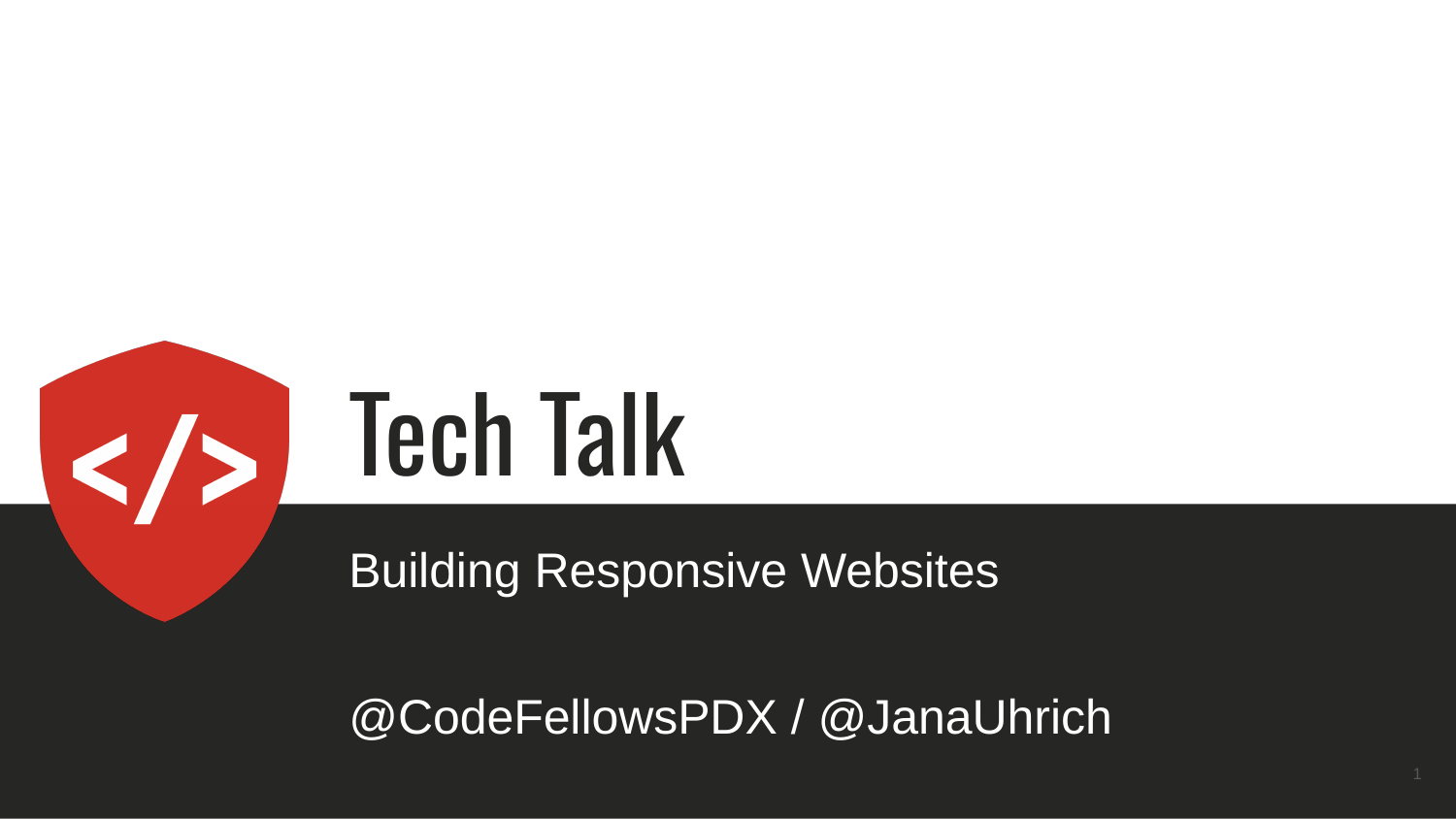

# Tech Talk
Building Responsive Websites
@CodeFellowsPDX / @JanaUhrich
1